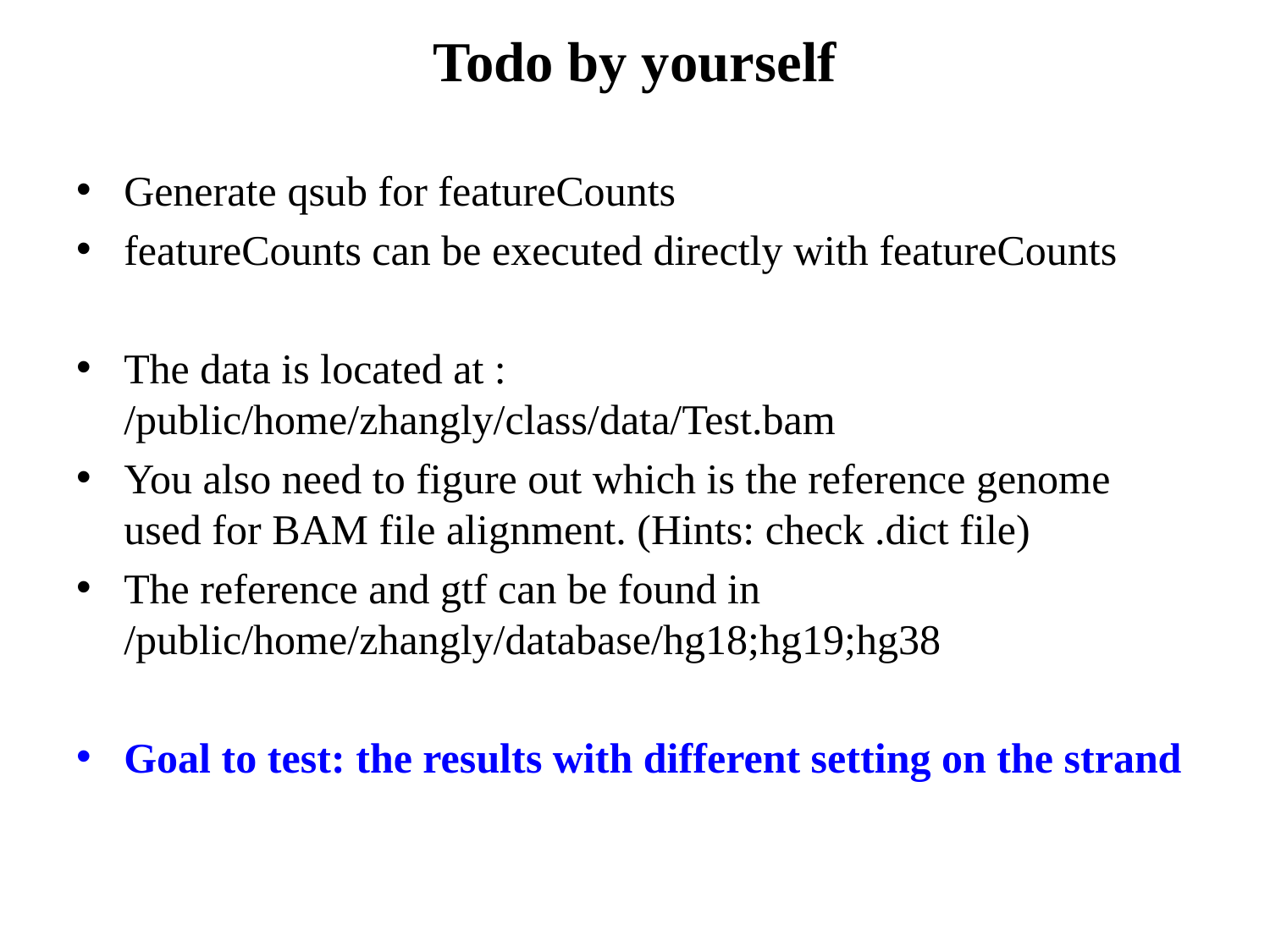

# Todo by yourself
Generate qsub for featureCounts
featureCounts can be executed directly with featureCounts

The data is located at : /public/home/zhangly/class/data/Test.bam
You also need to figure out which is the reference genome used for BAM file alignment. (Hints: check .dict file)
The reference and gtf can be found in /public/home/zhangly/database/hg18;hg19;hg38

Goal to test: the results with different setting on the strand